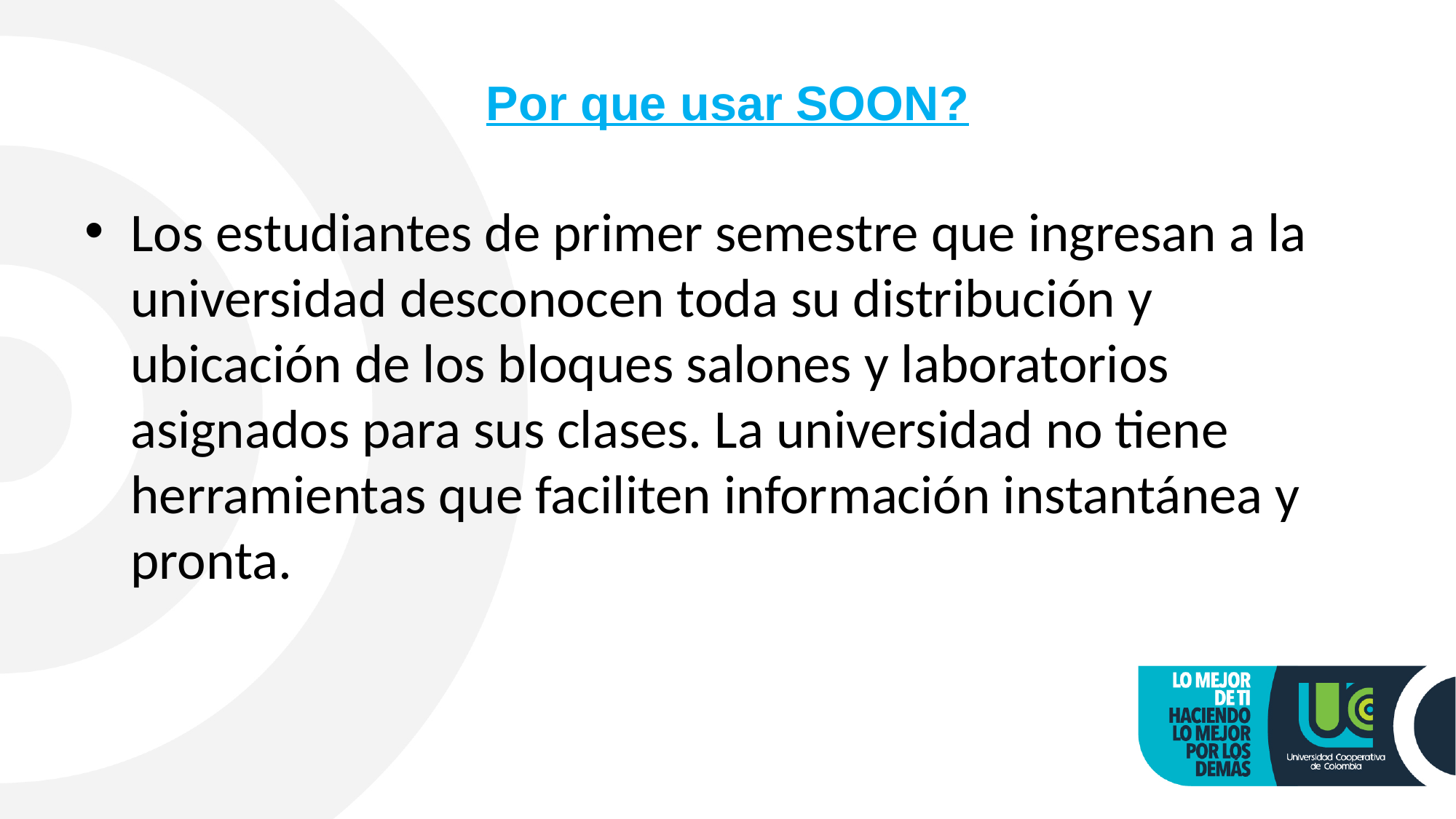

# Por que usar SOON?
Los estudiantes de primer semestre que ingresan a la universidad desconocen toda su distribución y  ubicación de los bloques salones y laboratorios asignados para sus clases. La universidad no tiene herramientas que faciliten información instantánea y pronta.